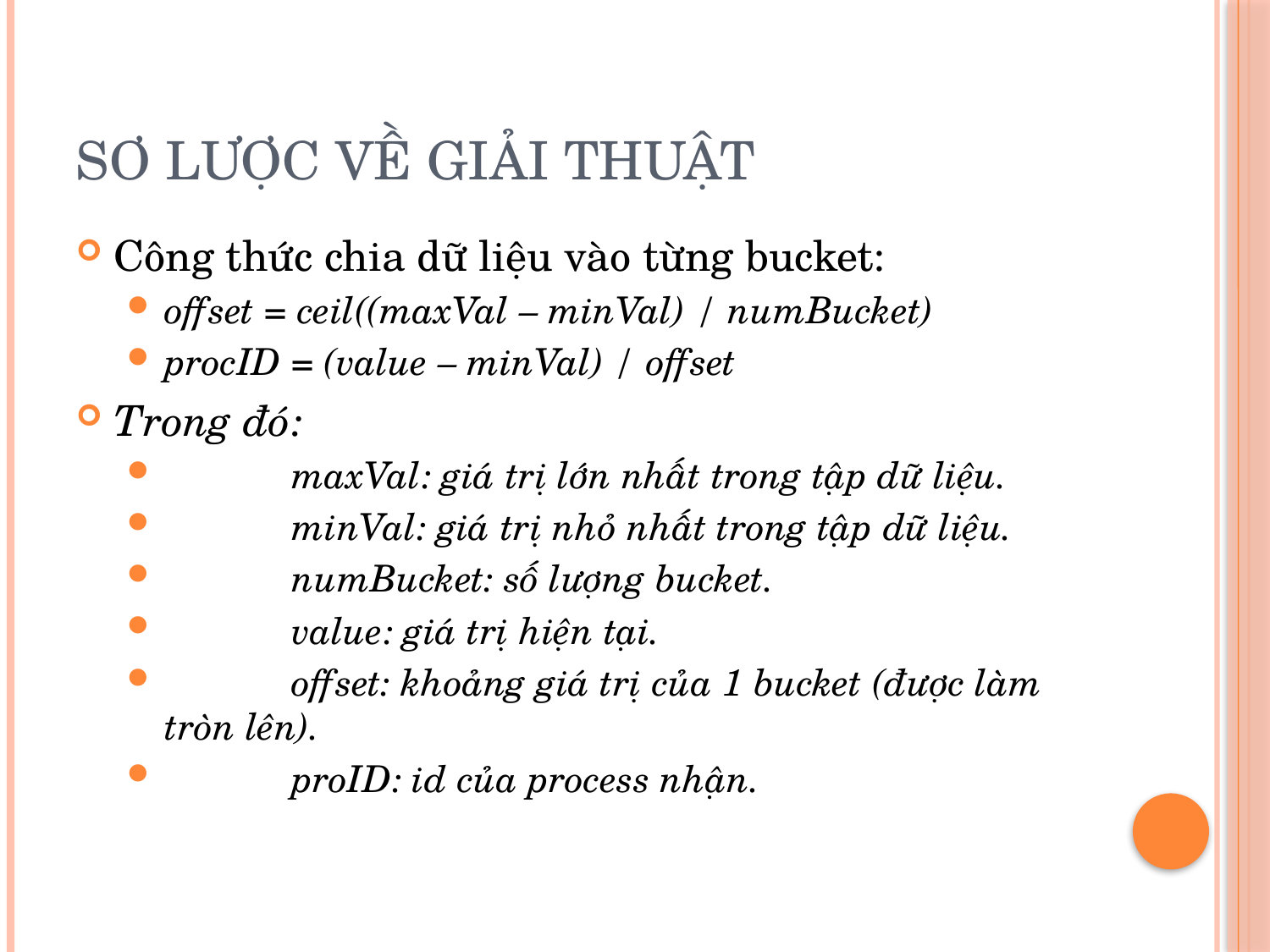

# Sơ lược về giải thuật
Công thức chia dữ liệu vào từng bucket:
offset = ceil((maxVal – minVal) / numBucket)
procID = (value – minVal) / offset
Trong đó:
	maxVal: giá trị lớn nhất trong tập dữ liệu.
	minVal: giá trị nhỏ nhất trong tập dữ liệu.
	numBucket: số lượng bucket.
	value: giá trị hiện tại.
	offset: khoảng giá trị của 1 bucket (được làm tròn lên).
	proID: id của process nhận.